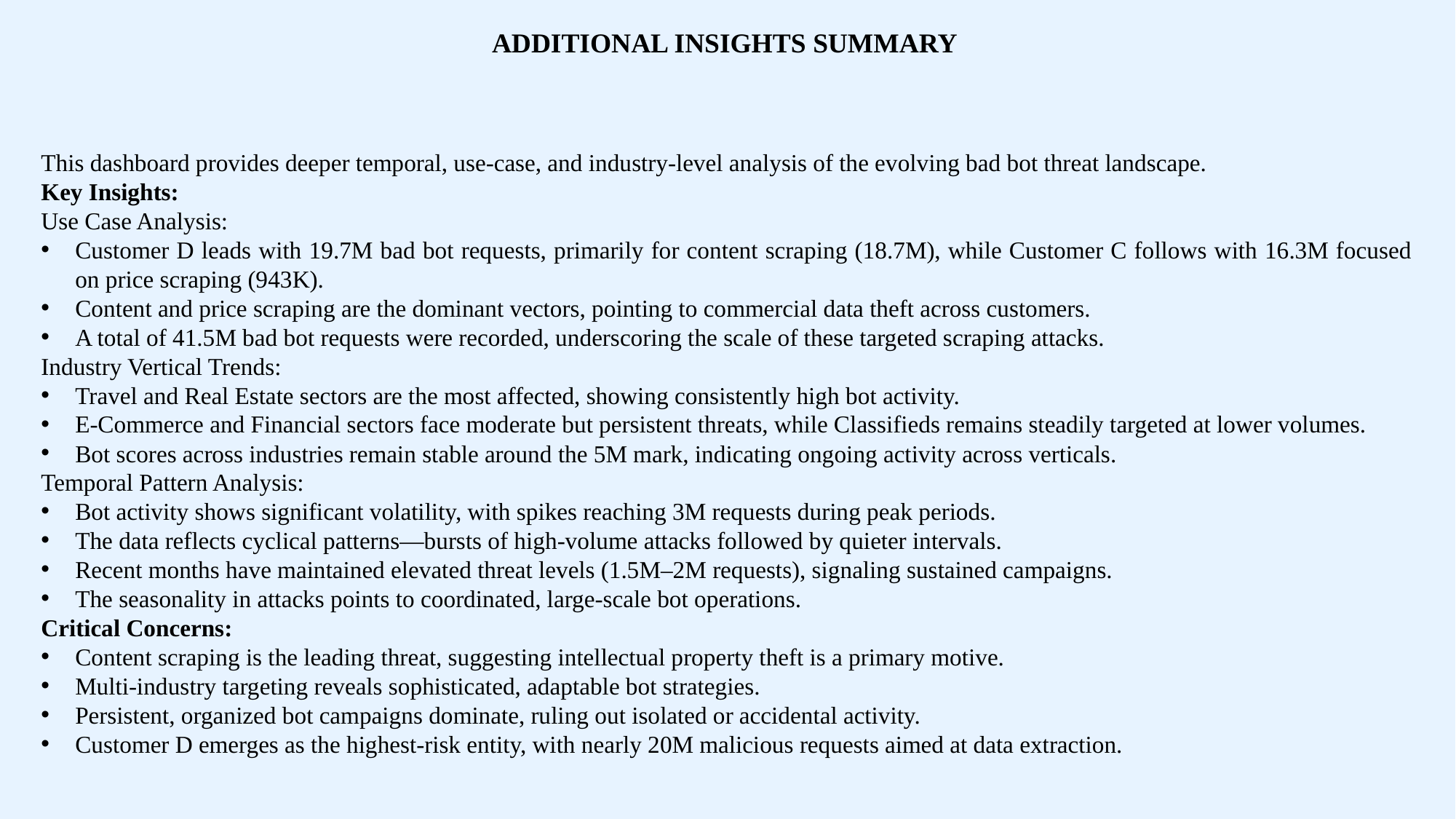

ADDITIONAL INSIGHTS SUMMARY

This dashboard provides deeper temporal, use-case, and industry-level analysis of the evolving bad bot threat landscape.
Key Insights:
Use Case Analysis:
Customer D leads with 19.7M bad bot requests, primarily for content scraping (18.7M), while Customer C follows with 16.3M focused on price scraping (943K).
Content and price scraping are the dominant vectors, pointing to commercial data theft across customers.
A total of 41.5M bad bot requests were recorded, underscoring the scale of these targeted scraping attacks.
Industry Vertical Trends:
Travel and Real Estate sectors are the most affected, showing consistently high bot activity.
E-Commerce and Financial sectors face moderate but persistent threats, while Classifieds remains steadily targeted at lower volumes.
Bot scores across industries remain stable around the 5M mark, indicating ongoing activity across verticals.
Temporal Pattern Analysis:
Bot activity shows significant volatility, with spikes reaching 3M requests during peak periods.
The data reflects cyclical patterns—bursts of high-volume attacks followed by quieter intervals.
Recent months have maintained elevated threat levels (1.5M–2M requests), signaling sustained campaigns.
The seasonality in attacks points to coordinated, large-scale bot operations.
Critical Concerns:
Content scraping is the leading threat, suggesting intellectual property theft is a primary motive.
Multi-industry targeting reveals sophisticated, adaptable bot strategies.
Persistent, organized bot campaigns dominate, ruling out isolated or accidental activity.
Customer D emerges as the highest-risk entity, with nearly 20M malicious requests aimed at data extraction.